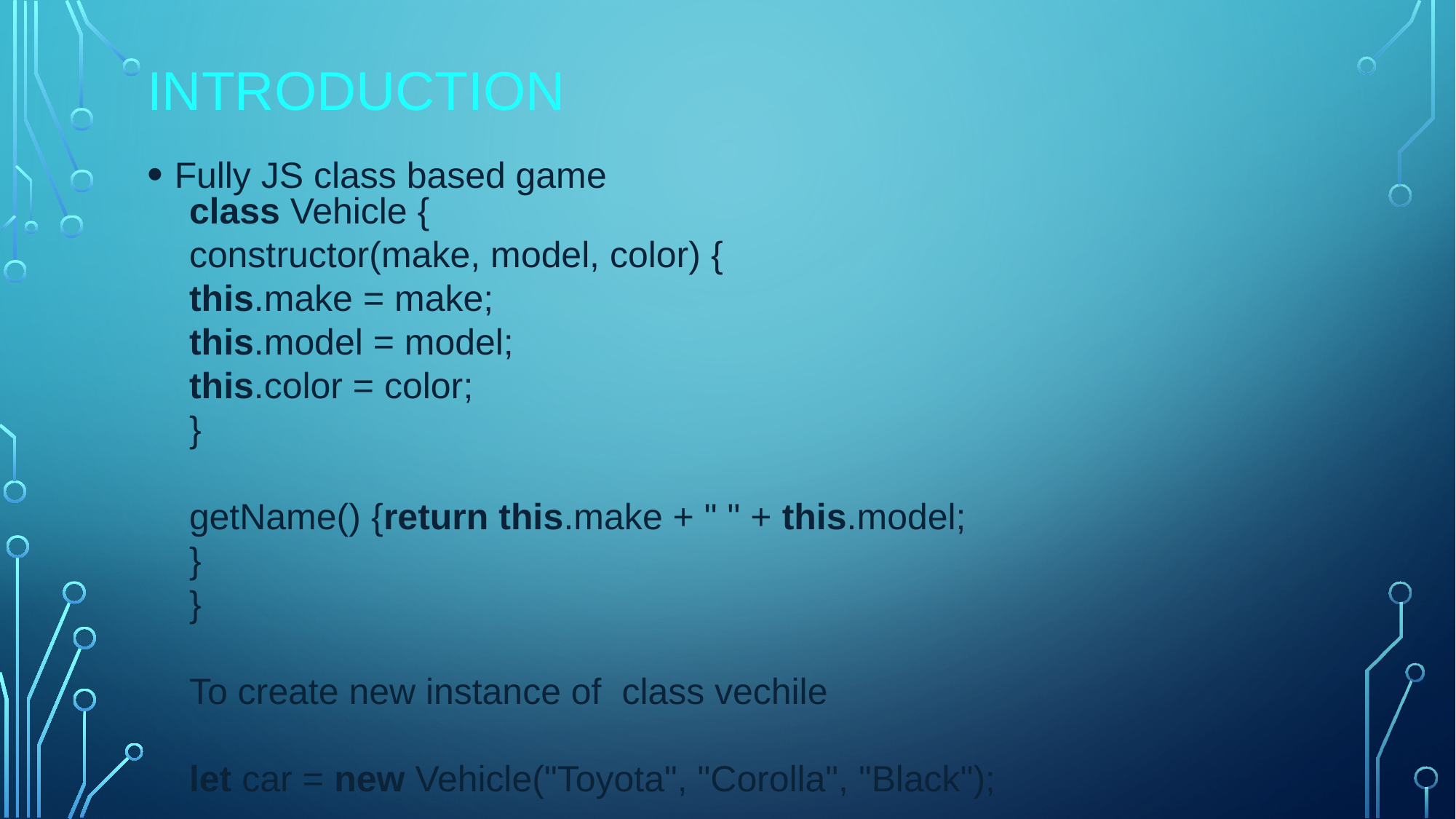

# introduction
Fully JS class based game

class Vehicle {
constructor(make, model, color) {
this.make = make;
this.model = model;
this.color = color;
}
getName() {return this.make + " " + this.model;
}
}

To create new instance of  class vechile

let car = new Vehicle("Toyota", "Corolla", "Black");